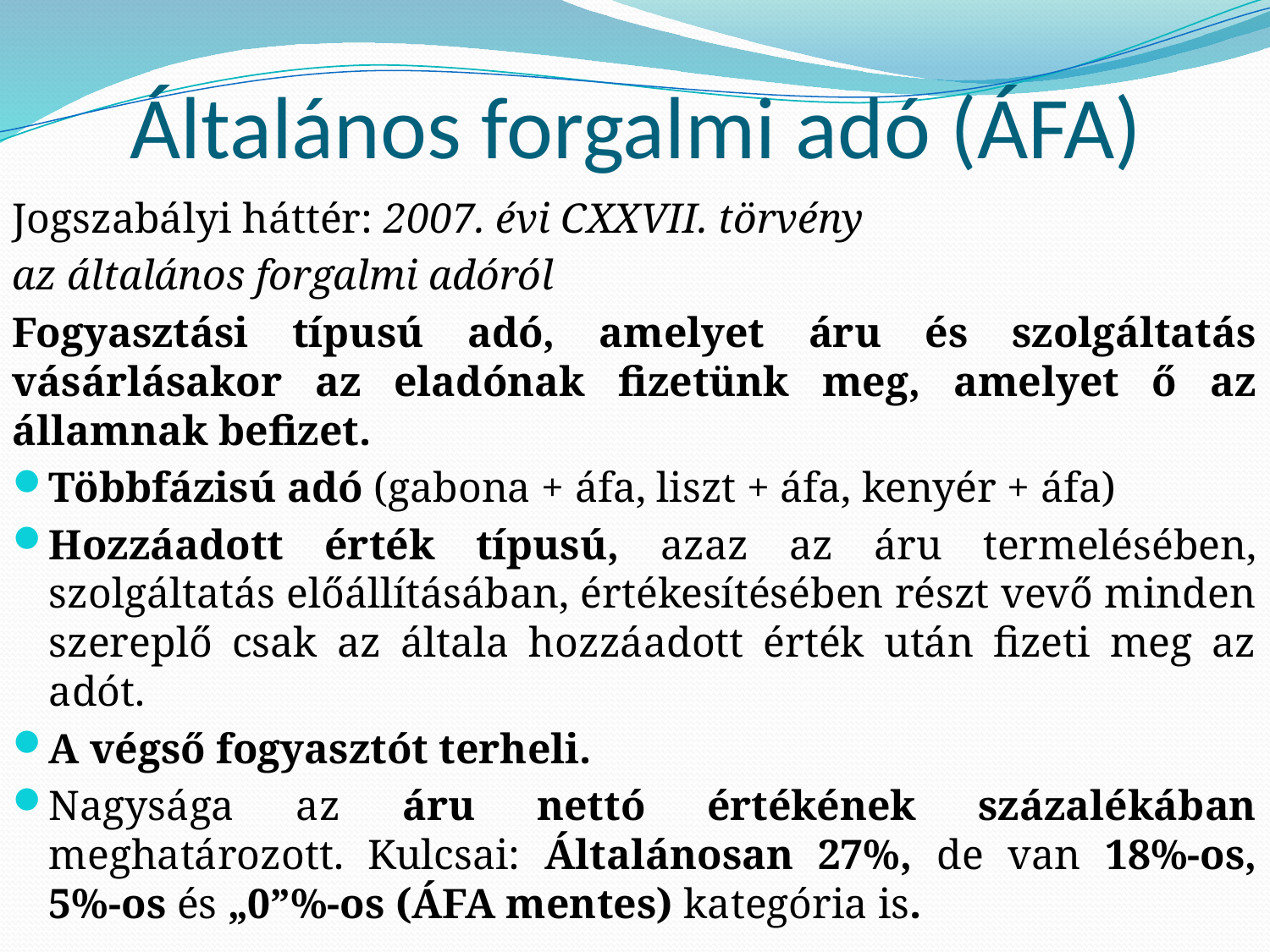

# Általános forgalmi adó (ÁFA)
Jogszabályi háttér: 2007. évi CXXVII. törvény
az általános forgalmi adóról
Fogyasztási típusú adó, amelyet áru és szolgáltatás vásárlásakor az eladónak fizetünk meg, amelyet ő az államnak befizet.
Többfázisú adó (gabona + áfa, liszt + áfa, kenyér + áfa)
Hozzáadott érték típusú, azaz az áru termelésében, szolgáltatás előállításában, értékesítésében részt vevő minden szereplő csak az általa hozzáadott érték után fizeti meg az adót.
A végső fogyasztót terheli.
Nagysága az áru nettó értékének százalékában meghatározott. Kulcsai: Általánosan 27%, de van 18%-os, 5%-os és „0”%-os (ÁFA mentes) kategória is.